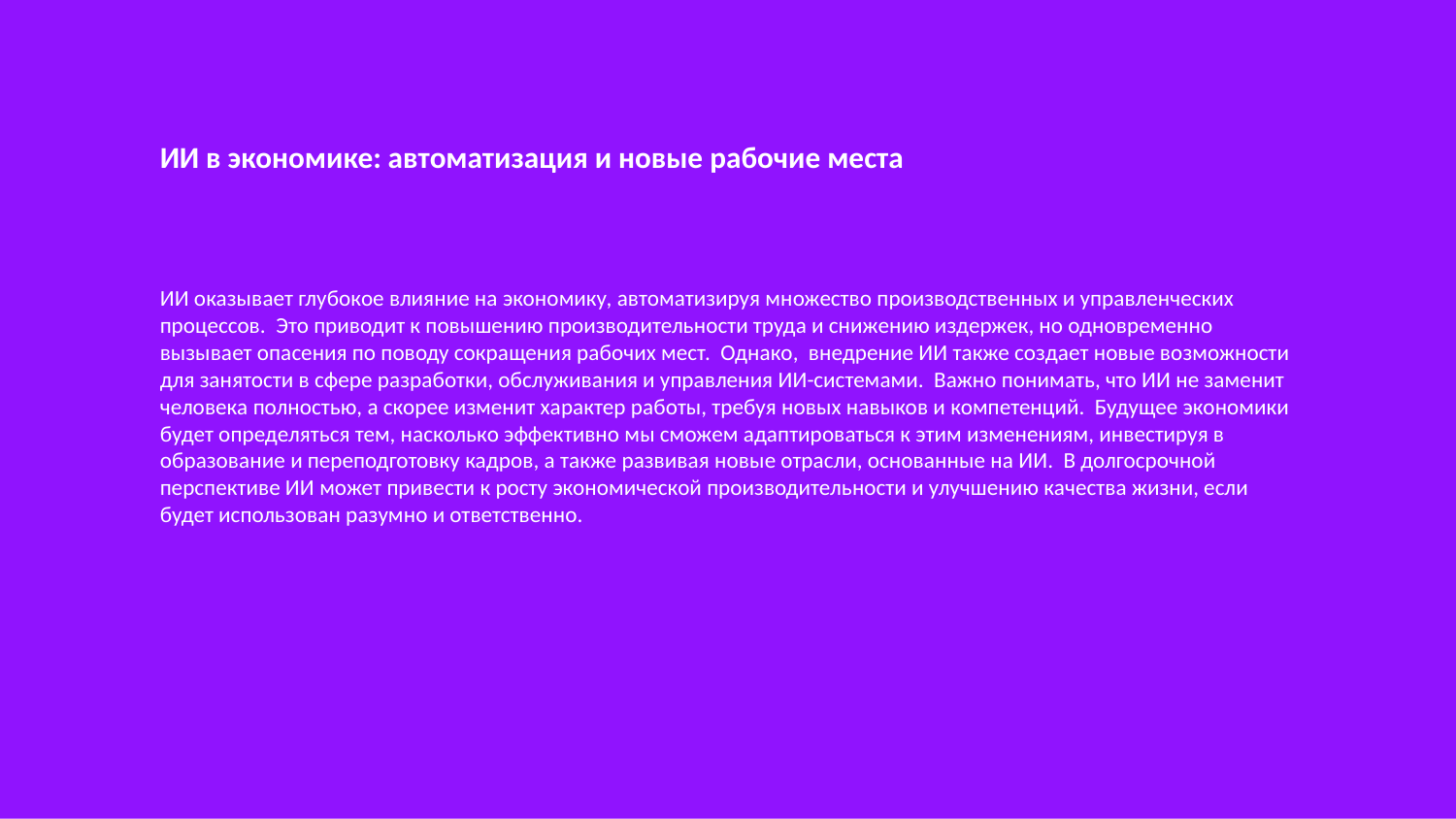

ИИ в экономике: автоматизация и новые рабочие места
ИИ оказывает глубокое влияние на экономику, автоматизируя множество производственных и управленческих процессов.  Это приводит к повышению производительности труда и снижению издержек, но одновременно вызывает опасения по поводу сокращения рабочих мест.  Однако,  внедрение ИИ также создает новые возможности для занятости в сфере разработки, обслуживания и управления ИИ-системами.  Важно понимать, что ИИ не заменит человека полностью, а скорее изменит характер работы, требуя новых навыков и компетенций.  Будущее экономики будет определяться тем, насколько эффективно мы сможем адаптироваться к этим изменениям, инвестируя в образование и переподготовку кадров, а также развивая новые отрасли, основанные на ИИ.  В долгосрочной перспективе ИИ может привести к росту экономической производительности и улучшению качества жизни, если будет использован разумно и ответственно.